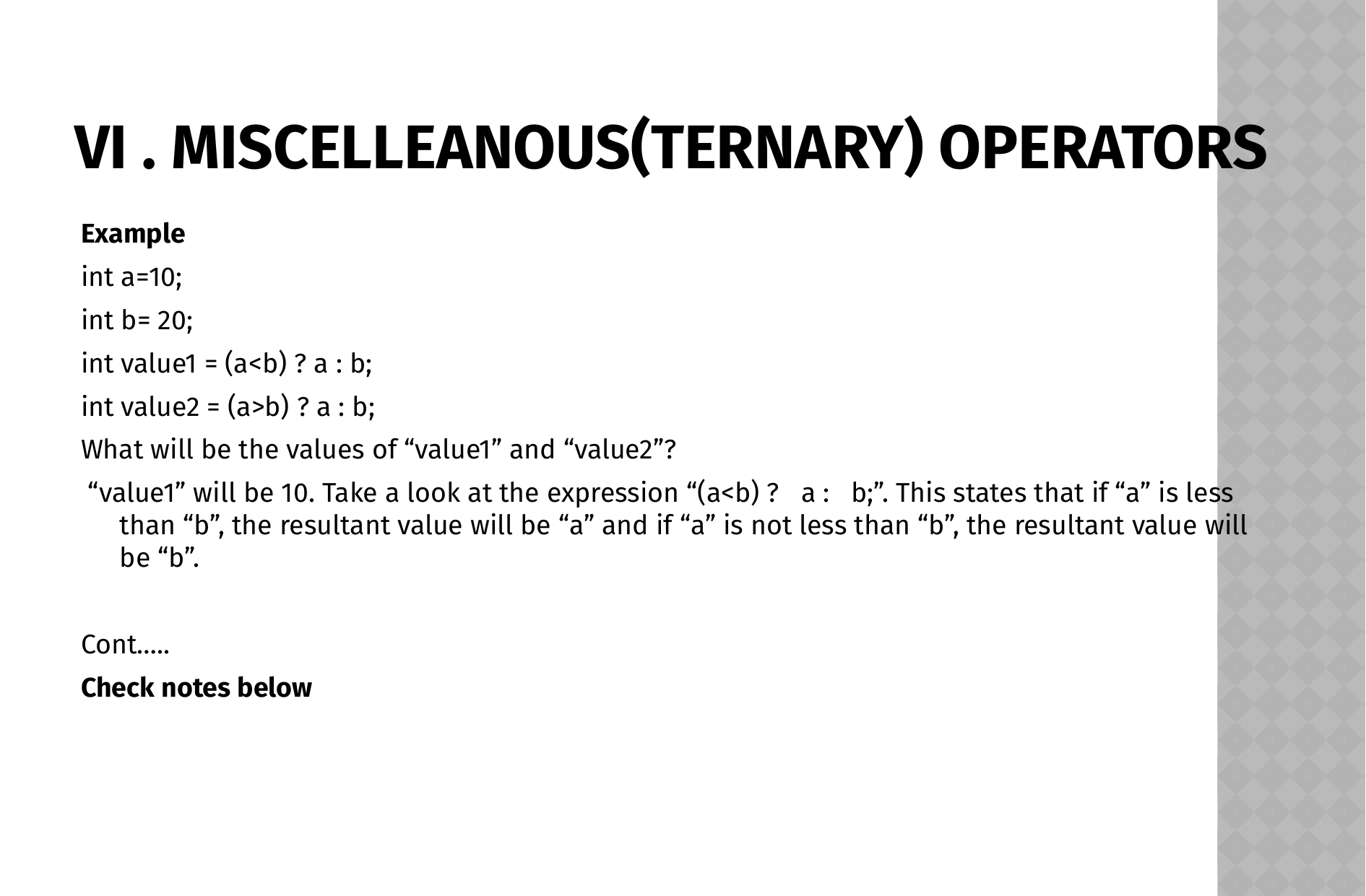

# VI . Miscelleanous(ternary) Operators
Example
int a=10;
int b= 20;
int value1 = (a<b) ? a : b;
int value2 = (a>b) ? a : b;
What will be the values of “value1” and “value2”?
 “value1” will be 10. Take a look at the expression “(a<b) ?   a :   b;”. This states that if “a” is less than “b”, the resultant value will be “a” and if “a” is not less than “b”, the resultant value will be “b”.

Cont…..
Check notes below